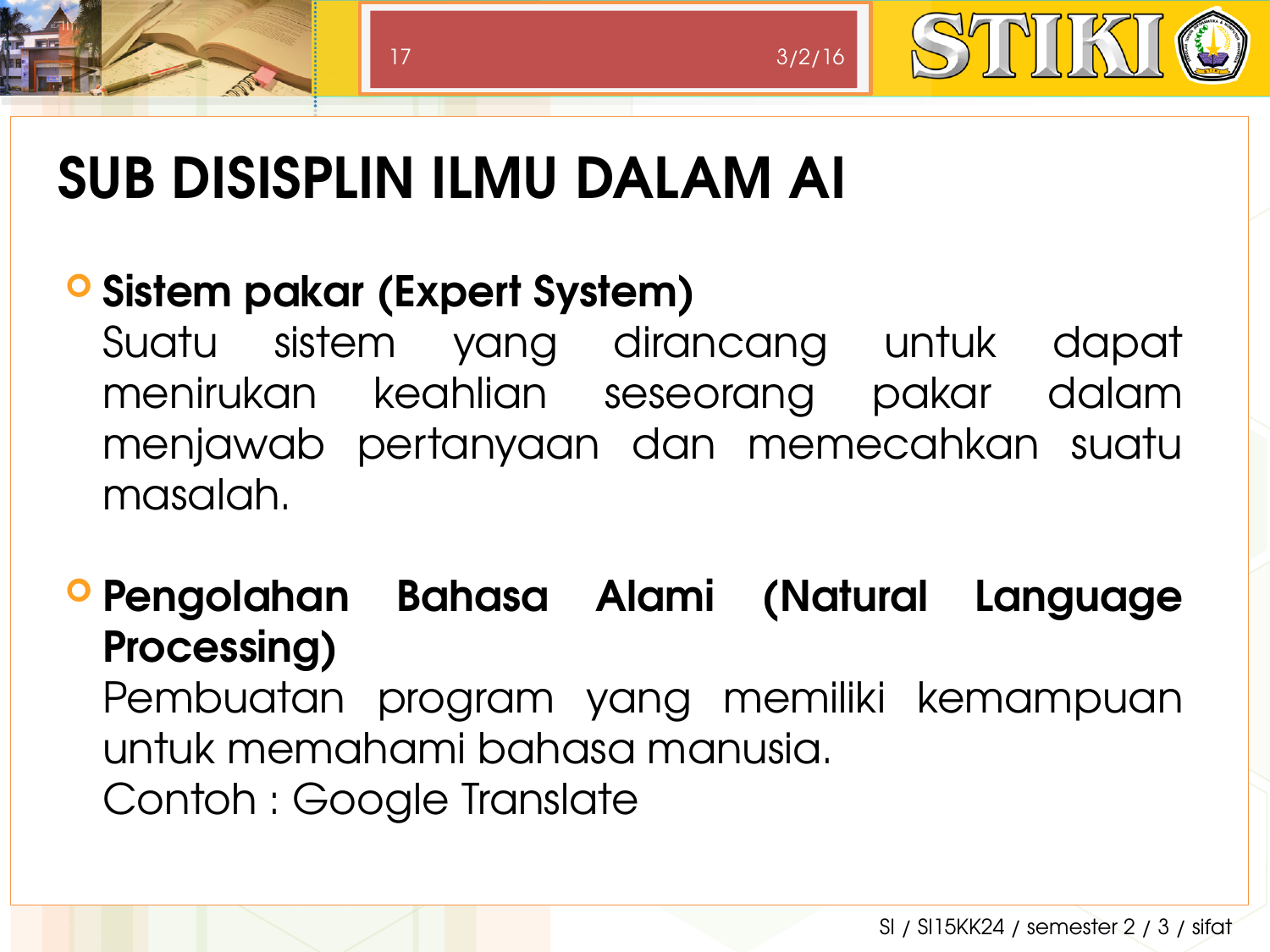

17
3/2/16
SUB DISISPLIN ILMU DALAM AI
Sistem pakar (Expert System)
	Suatu sistem yang dirancang untuk dapat menirukan keahlian seseorang pakar dalam menjawab pertanyaan dan memecahkan suatu masalah.

Pengolahan Bahasa Alami (Natural Language Processing)
	Pembuatan program yang memiliki kemampuan untuk memahami bahasa manusia.
	Contoh : Google Translate

SI / SI15KK24 / semester 2 / 3 / sifat